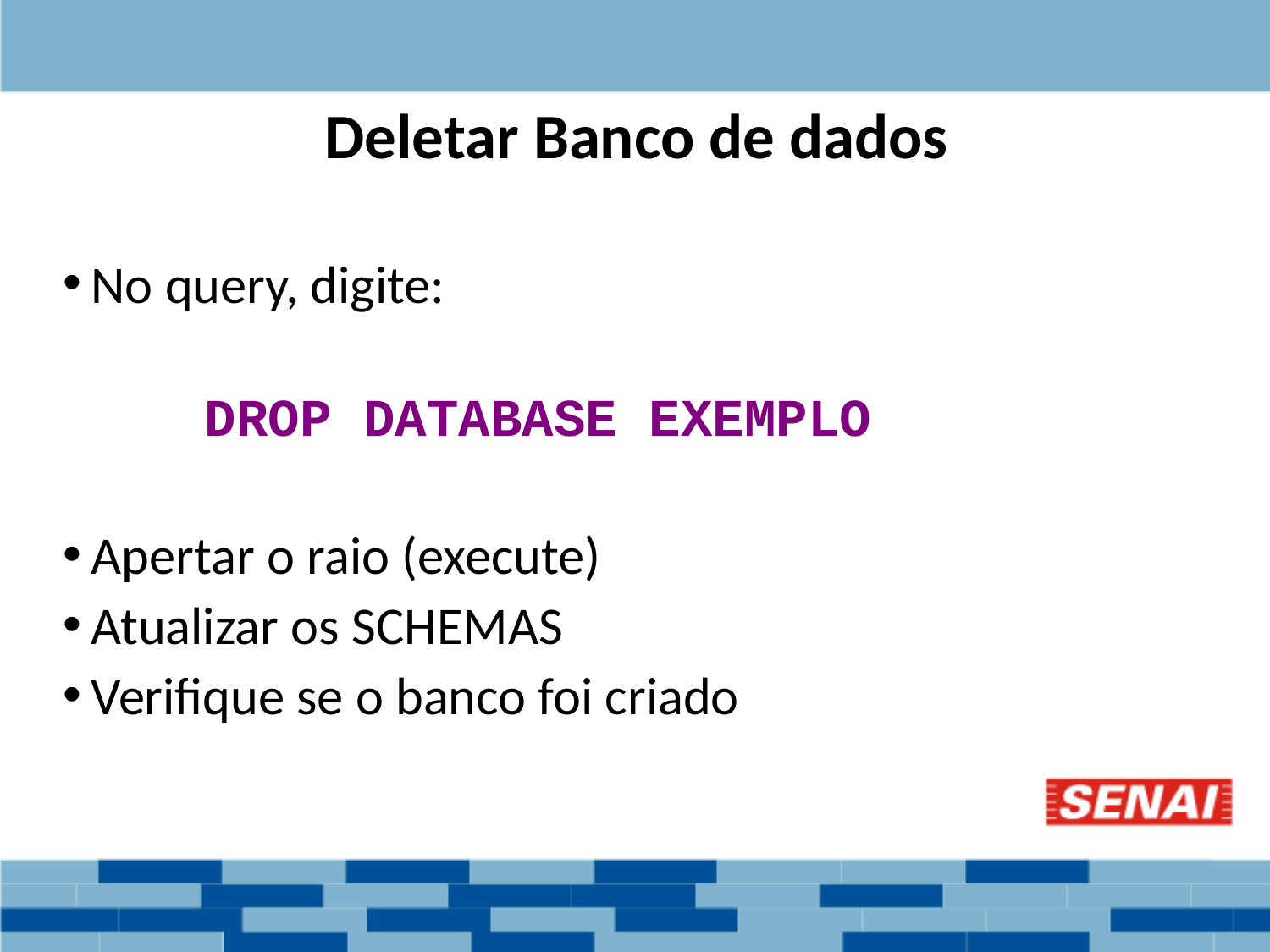

Deletar Banco de dados
No query, digite:

DROP DATABASE EXEMPLO

Apertar o raio (execute)
Atualizar os SCHEMAS
Verifique se o banco foi criado